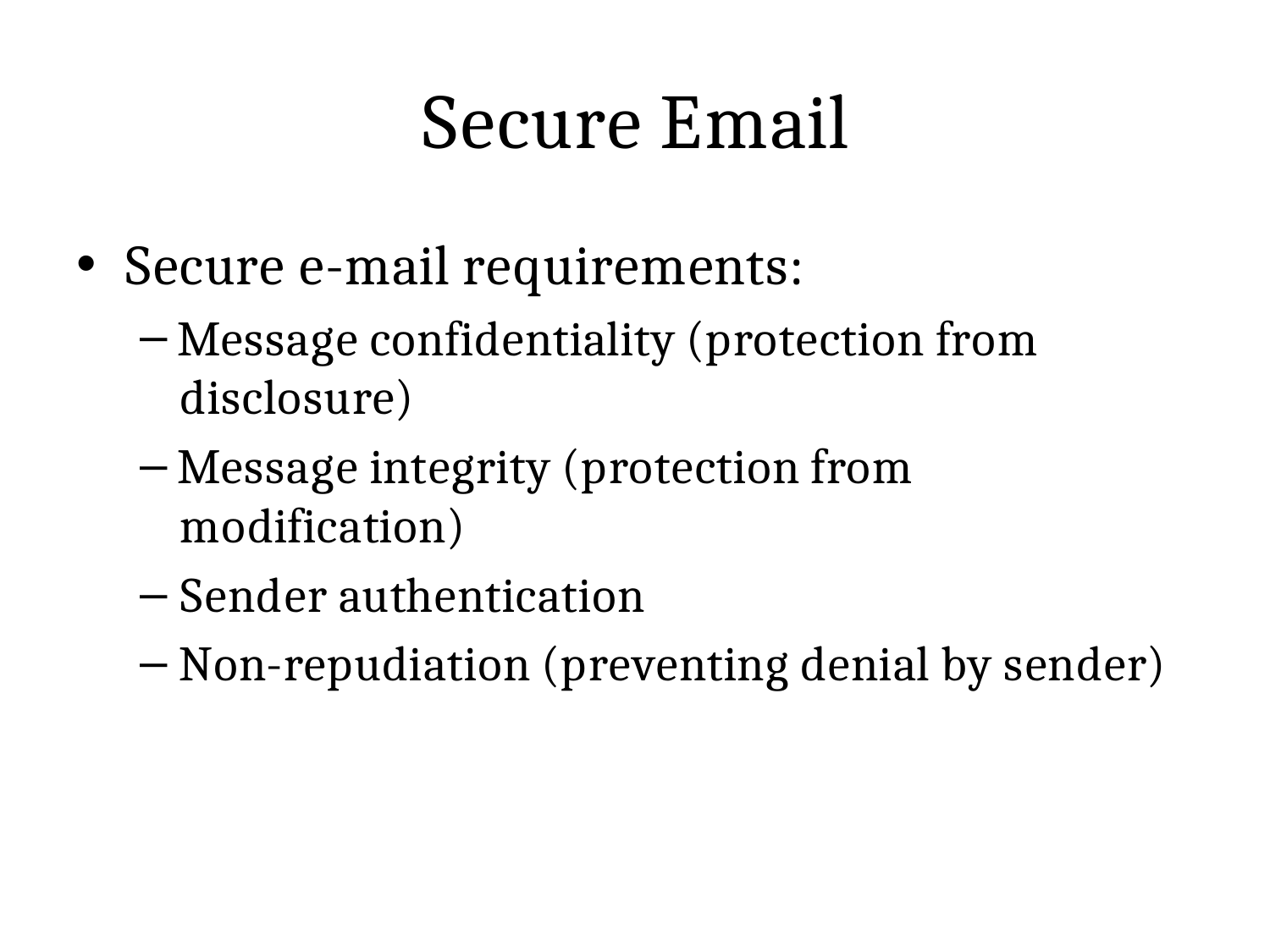

# Secure Email
Secure e-mail requirements:
Message confidentiality (protection from disclosure)
Message integrity (protection from modification)
Sender authentication
Non-repudiation (preventing denial by sender)